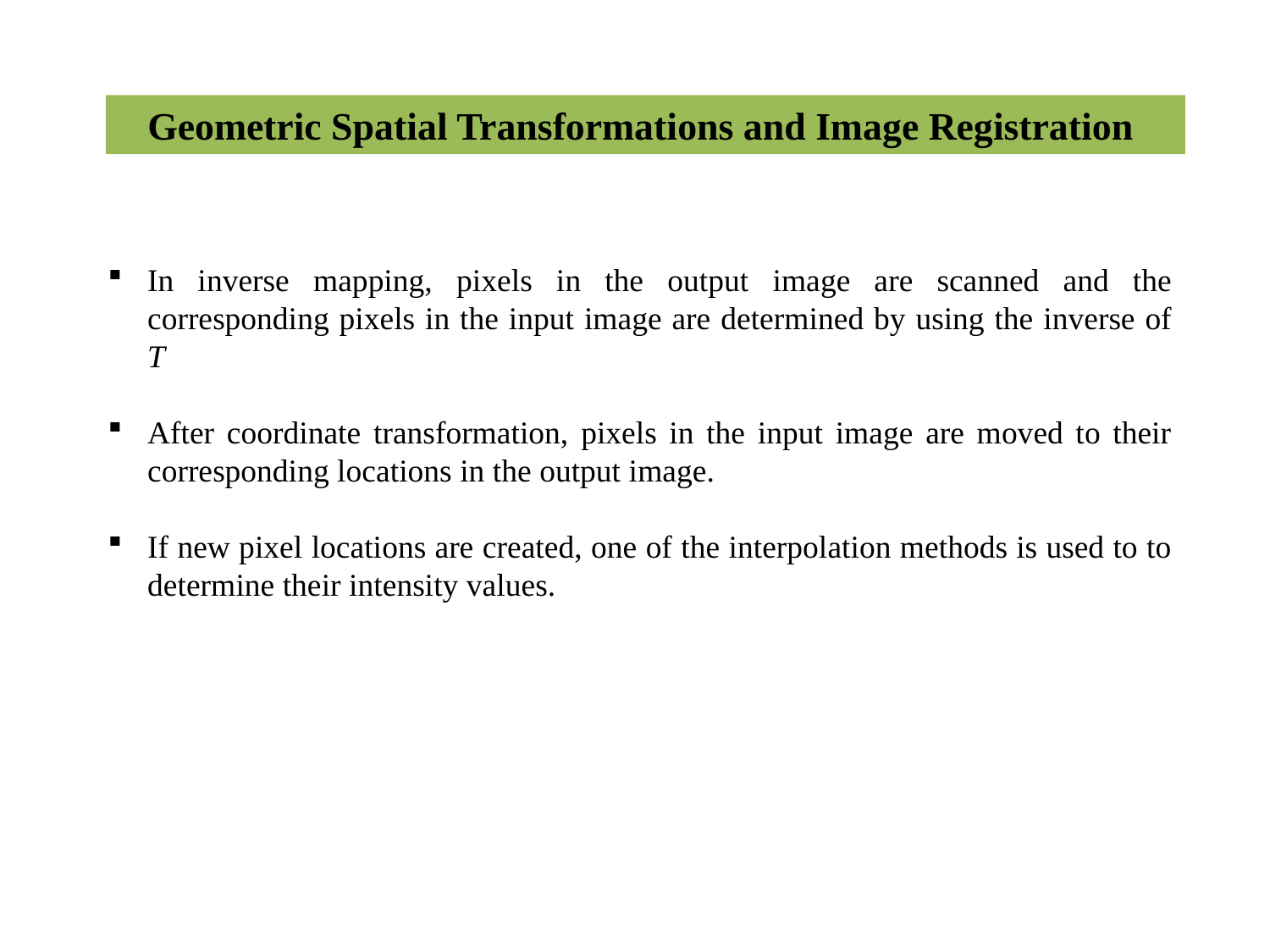

Geometric Spatial Transformations and Image Registration
In inverse mapping, pixels in the output image are scanned and the corresponding pixels in the input image are determined by using the inverse of T

After coordinate transformation, pixels in the input image are moved to their corresponding locations in the output image.

If new pixel locations are created, one of the interpolation methods is used to to determine their intensity values.